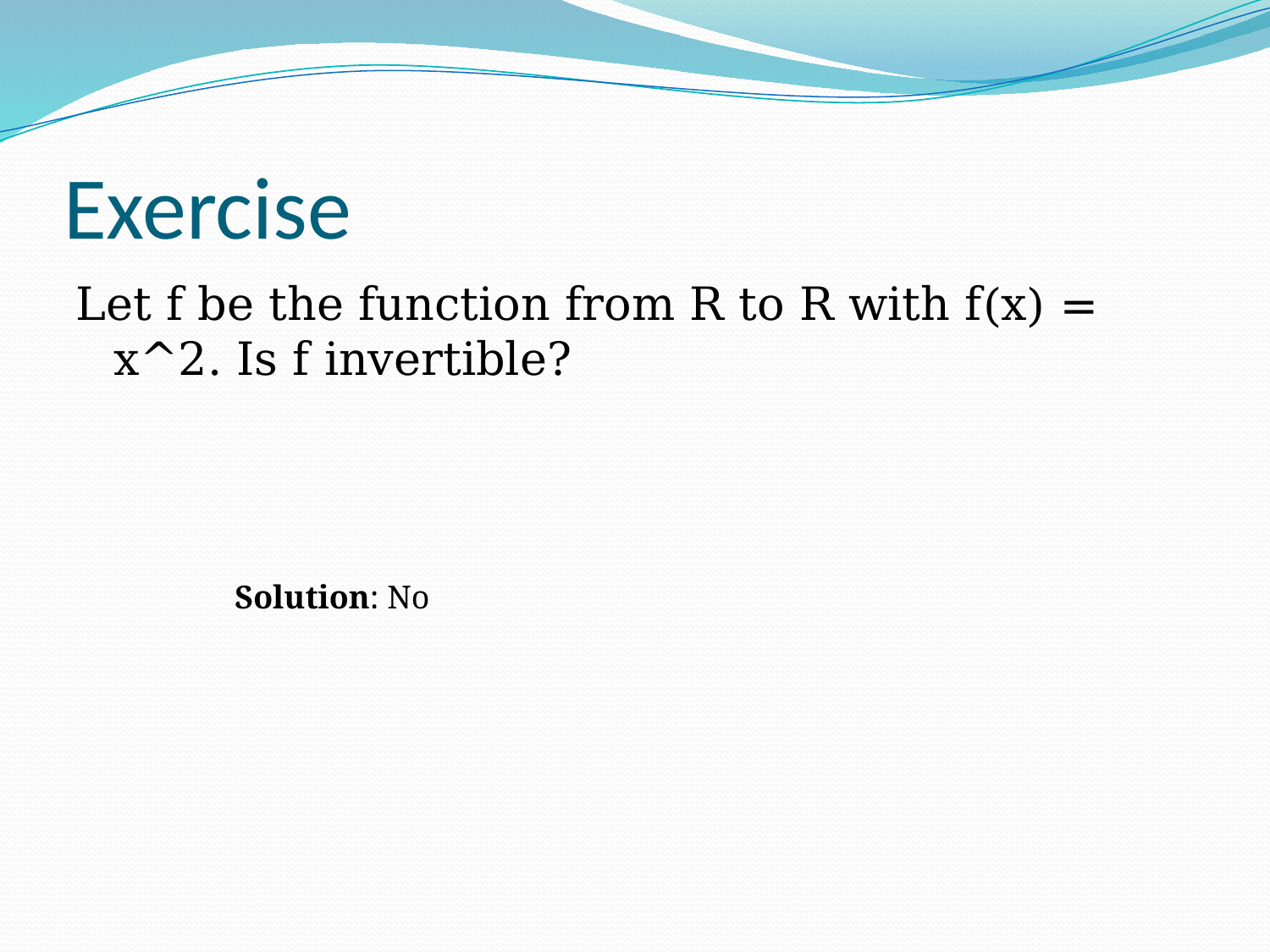

# Exercise
Let f be the function from R to R with f(x) = x^2. Is f invertible?
Solution: No